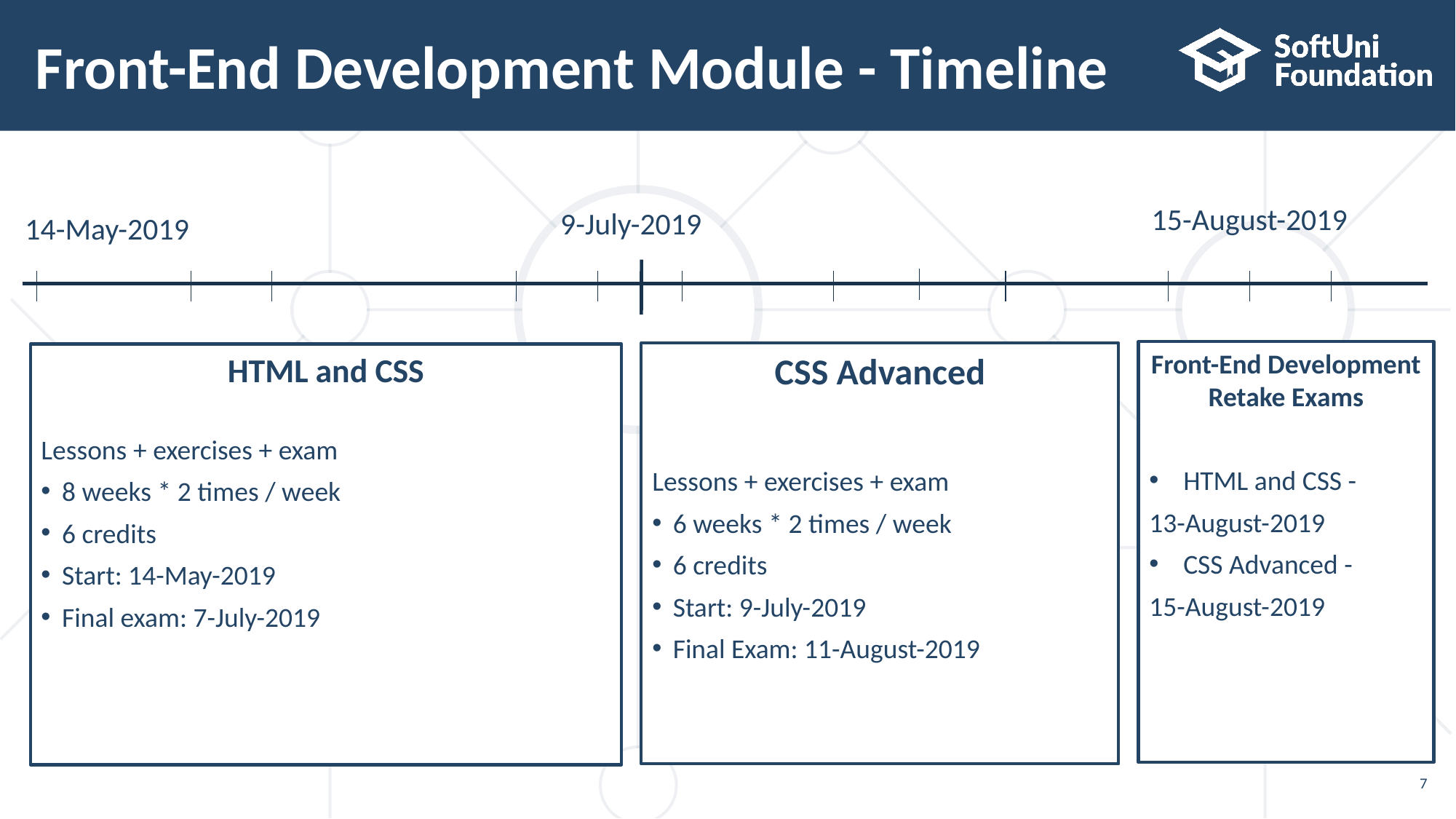

# Front-End Development Module - Timeline
15-August-2019
9-July-2019
14-May-2019
Front-End Development
Retake Exams

HTML and CSS -
13-August-2019
CSS Advanced -
15-August-2019

CSS Advanced

Lessons + exercises + exam
6 weeks * 2 times / week
6 credits
Start: 9-July-2019
Final Exam: 11-August-2019
HTML and CSS

Lessons + exercises + exam
8 weeks * 2 times / week
6 credits
Start: 14-May-2019
Final exam: 7-July-2019
7